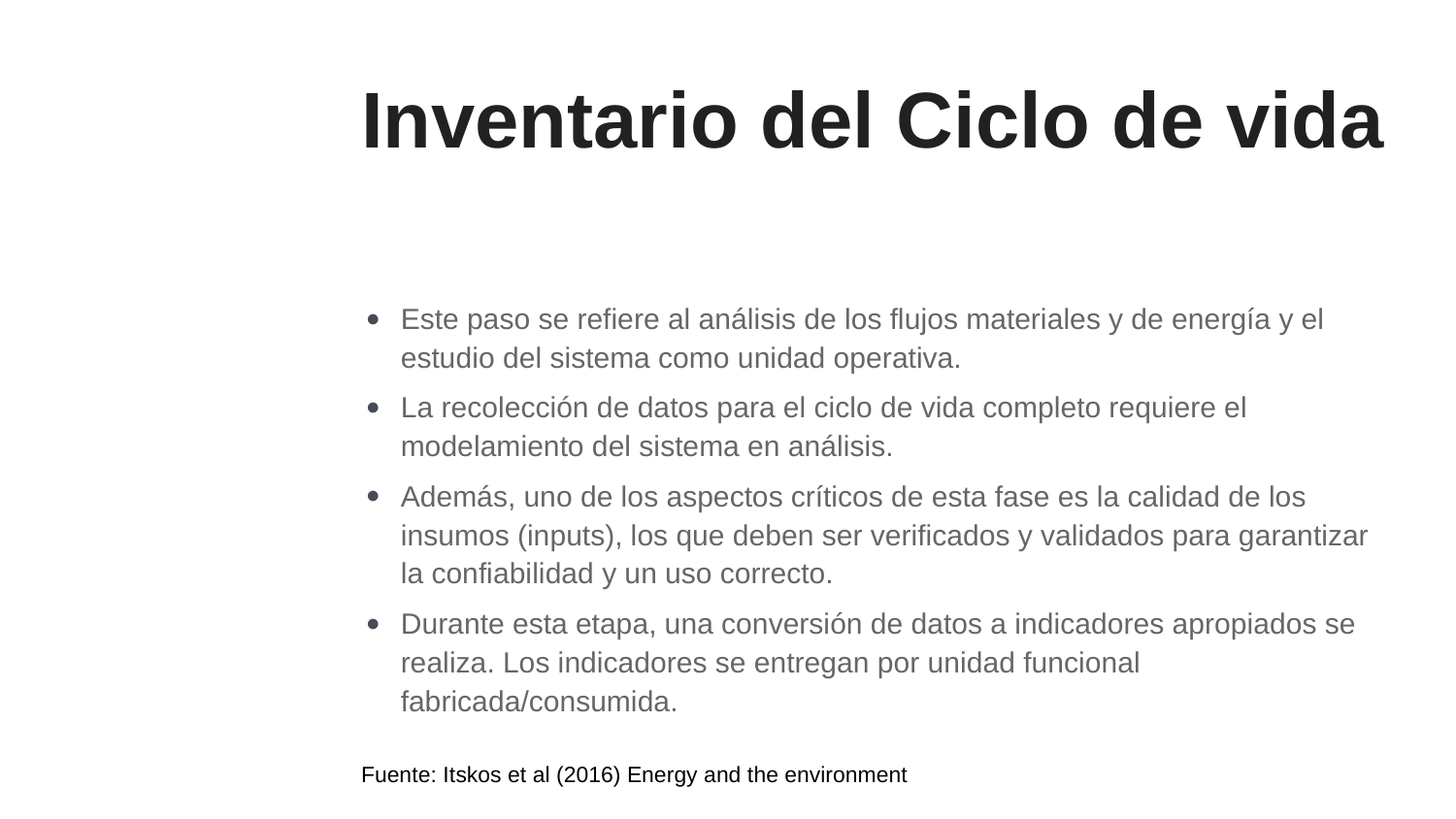

# Inventario del Ciclo de vida
Este paso se refiere al análisis de los flujos materiales y de energía y el estudio del sistema como unidad operativa.
La recolección de datos para el ciclo de vida completo requiere el modelamiento del sistema en análisis.
Además, uno de los aspectos críticos de esta fase es la calidad de los insumos (inputs), los que deben ser verificados y validados para garantizar la confiabilidad y un uso correcto.
Durante esta etapa, una conversión de datos a indicadores apropiados se realiza. Los indicadores se entregan por unidad funcional fabricada/consumida.
Fuente: Itskos et al (2016) Energy and the environment